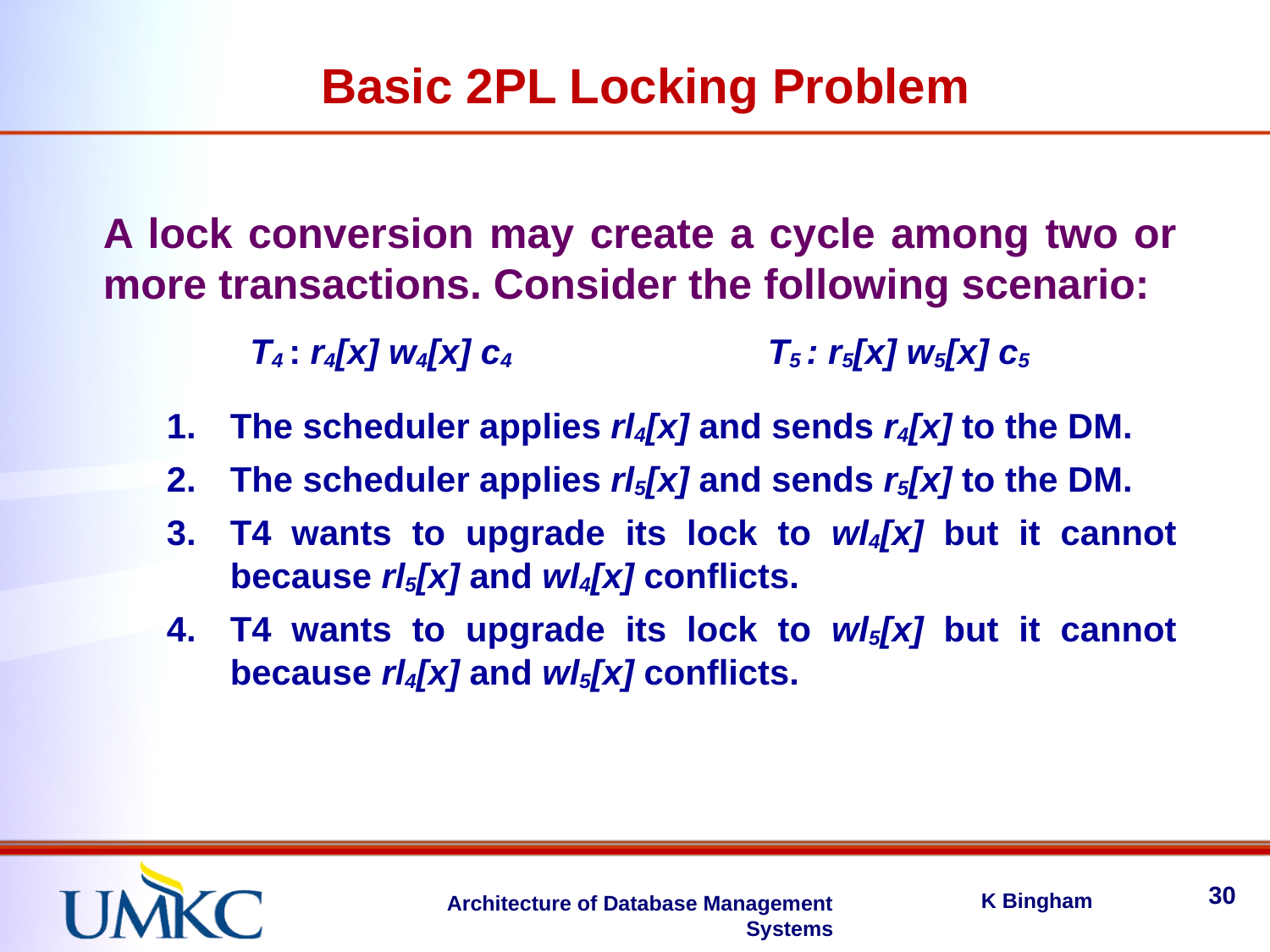

Basic 2PL Locking Problem
A lock conversion may create a cycle among two or more transactions. Consider the following scenario:
T4 : r4[x] w4[x] c4 		 T5 : r5[x] w5[x] c5
The scheduler applies rl4[x] and sends r4[x] to the DM.
The scheduler applies rl5[x] and sends r5[x] to the DM.
T4 wants to upgrade its lock to wl4[x] but it cannot because rl5[x] and wl4[x] conflicts.
T4 wants to upgrade its lock to wl5[x] but it cannot because rl4[x] and wl5[x] conflicts.
30